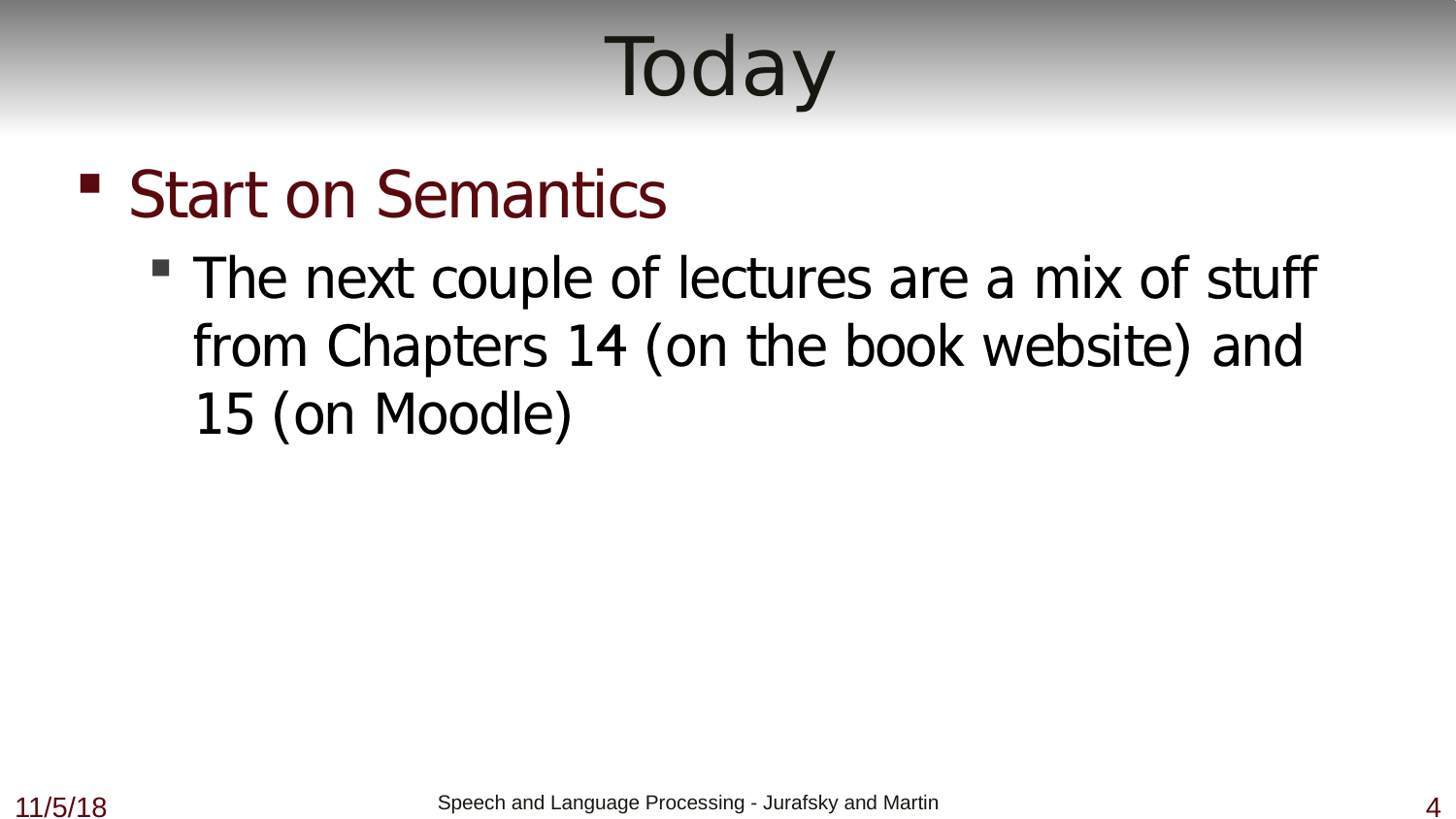

# Today
Start on Semantics
The next couple of lectures are a mix of stuff from Chapters 14 (on the book website) and 15 (on Moodle)

11/5/18
                                         Speech and Language Processing - Jurafsky and Martin
4